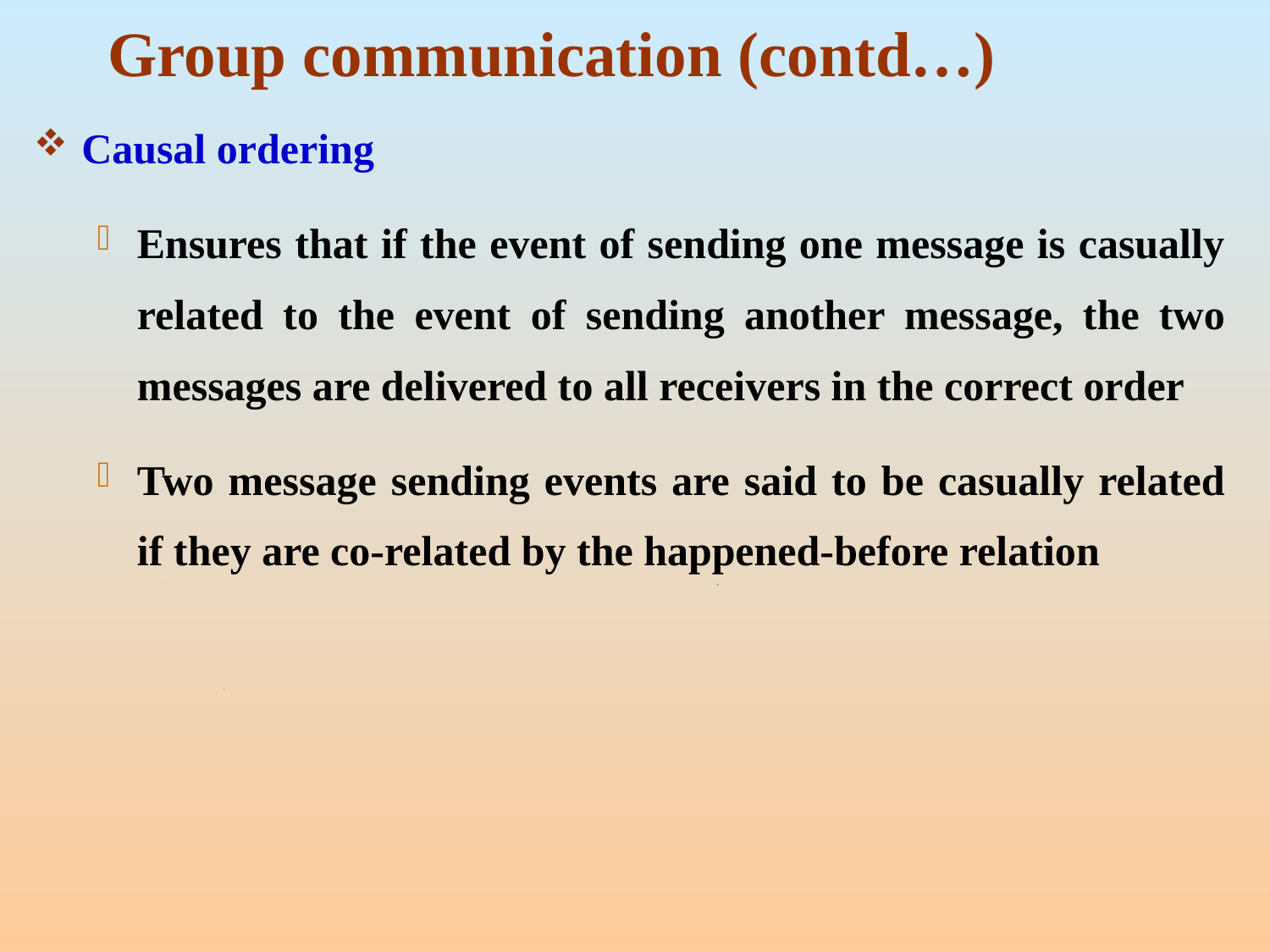

# Group communication (contd…)
Causal ordering
Ensures that if the event of sending one message is casually related to the event of sending another message, the two messages are delivered to all receivers in the correct order
Two message sending events are said to be casually related if they are co-related by the happened-before relation